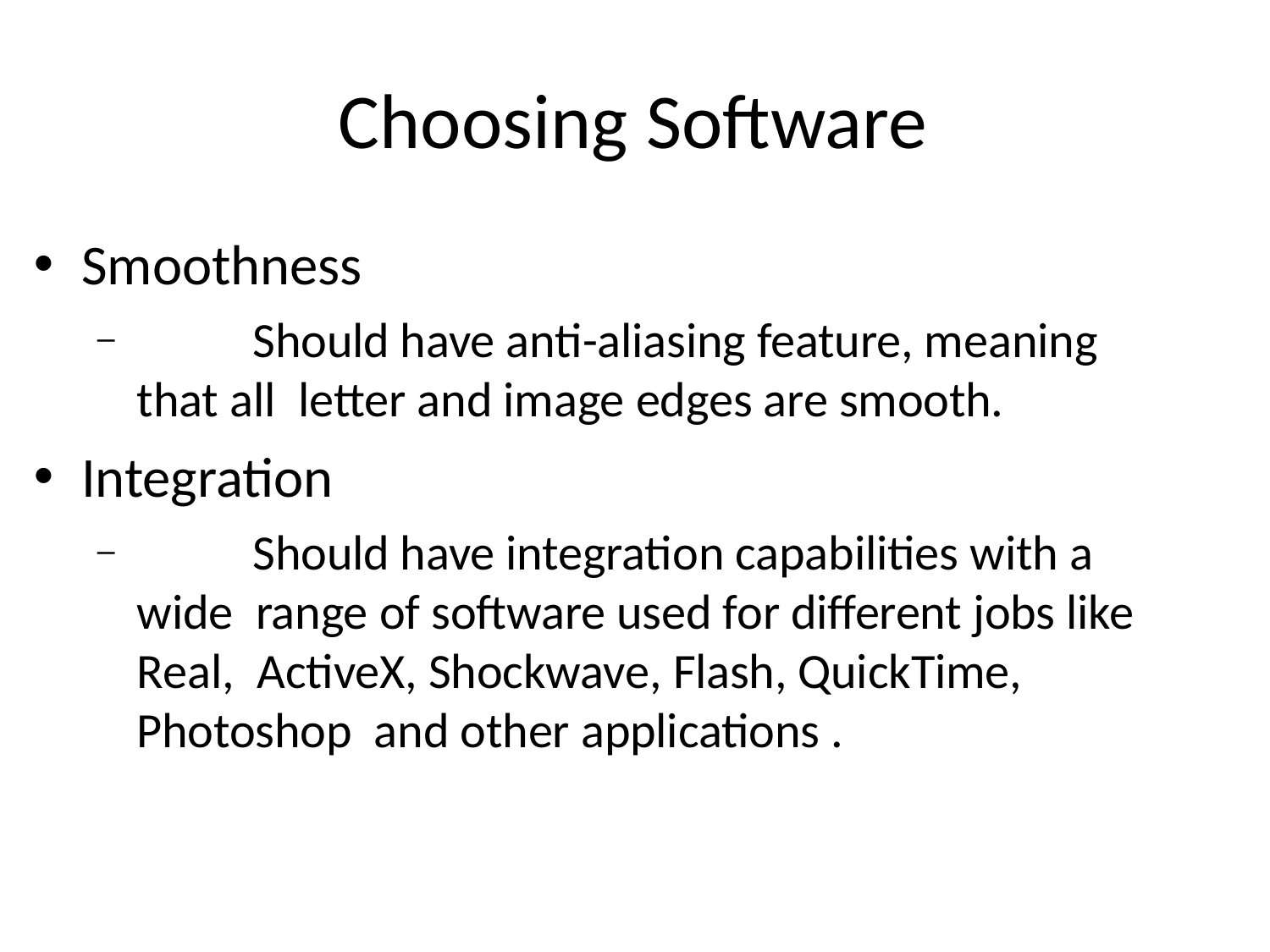

# Choosing Software
Smoothness
	Should have anti-aliasing feature, meaning that all  letter and image edges are smooth.
Integration
	Should have integration capabilities with a wide  range of software used for different jobs like Real,  ActiveX, Shockwave, Flash, QuickTime, Photoshop  and other applications .